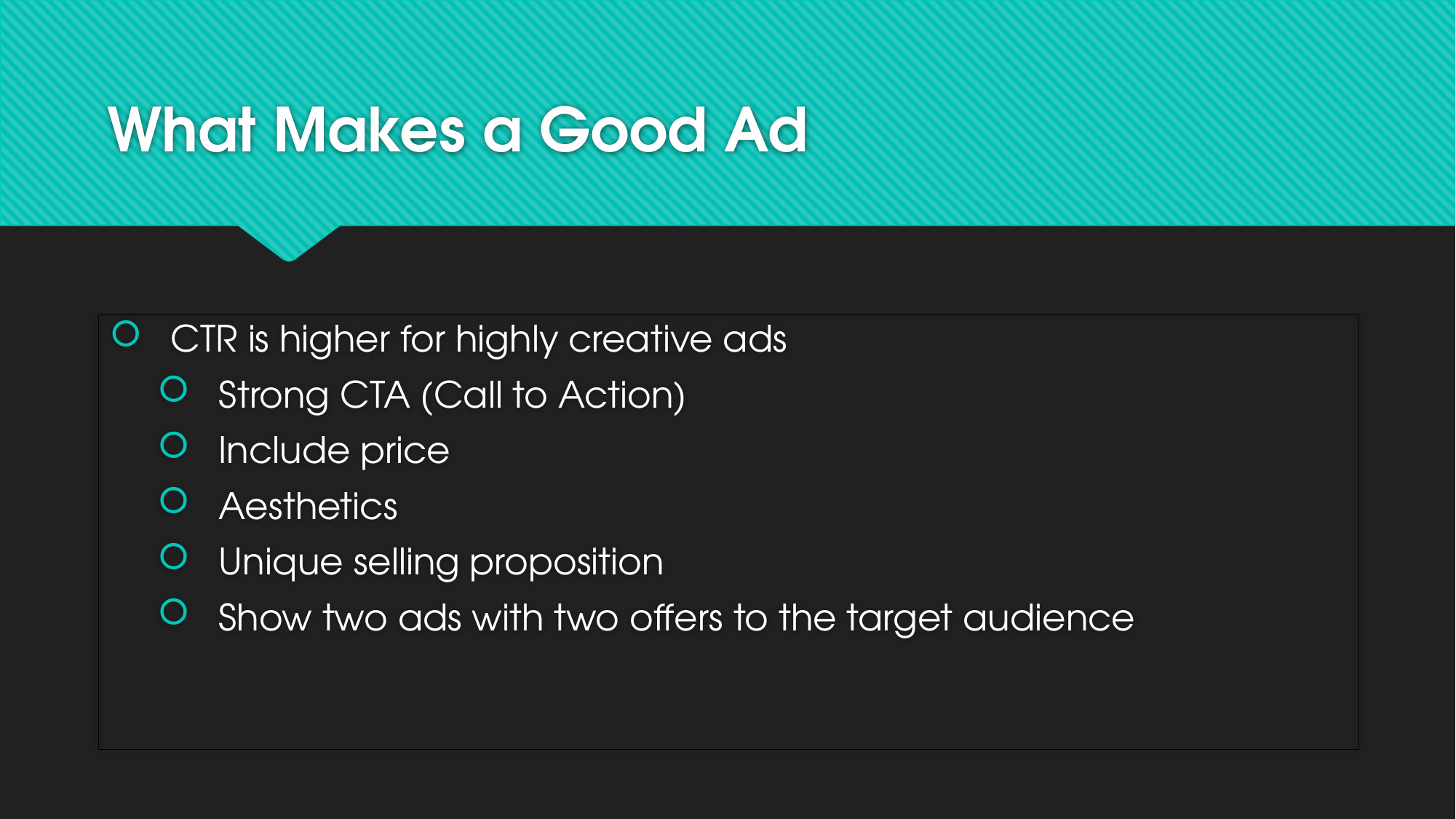

# What Makes a Good Ad
CTR is higher for highly creative ads
Strong CTA (Call to Action)
Include price
Aesthetics
Unique selling proposition
Show two ads with two offers to the target audience